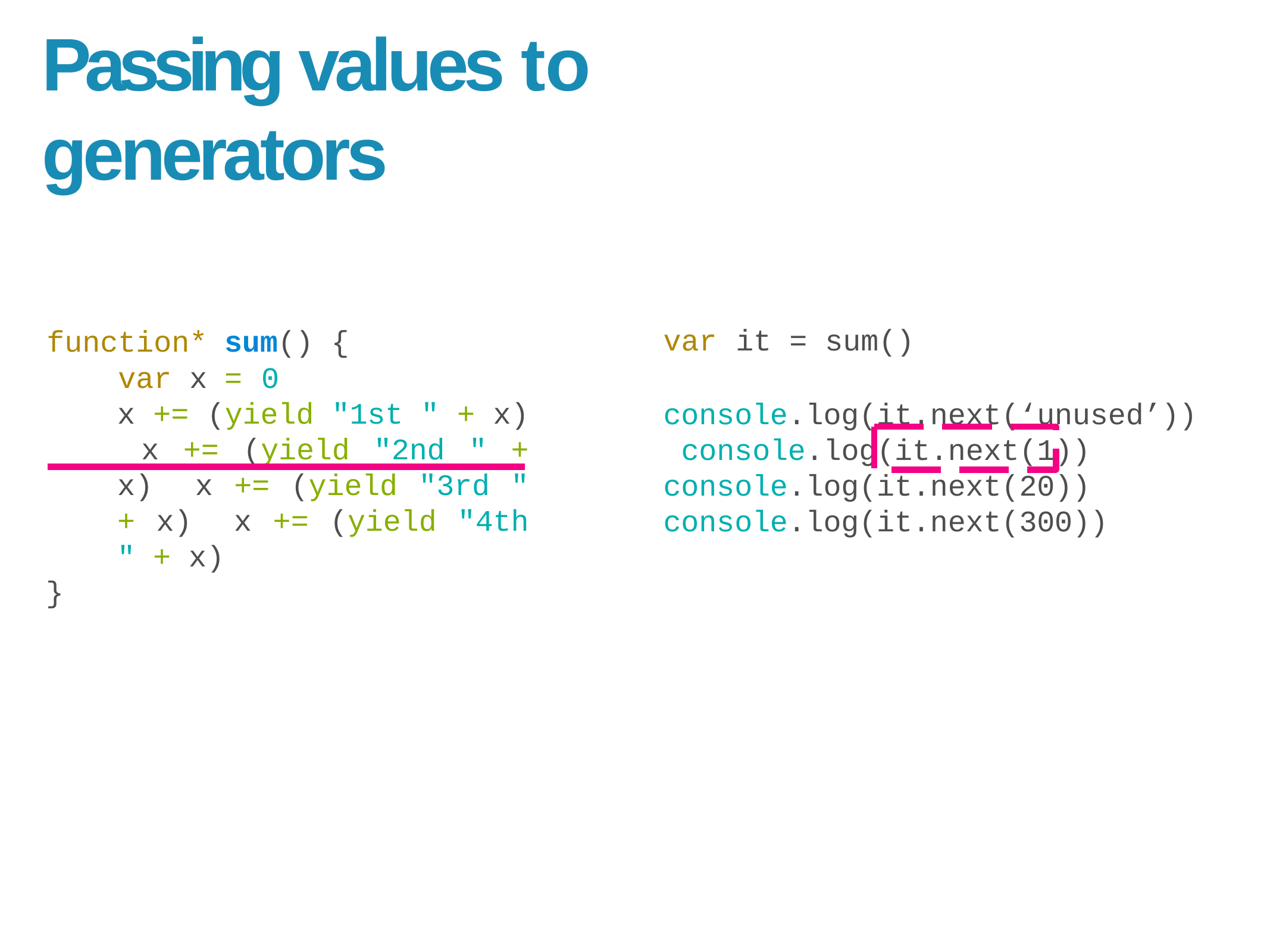

# Passing values to generators
var	it = sum()

console.log(it.next(‘unused’))  console.log(it.next(1))  console.log(it.next(20))  console.log(it.next(300))
function*
var	x
sum() {
=	0
x += (yield "1st " + x)  x += (yield "2nd " + x)  x += (yield "3rd " + x)  x += (yield "4th " + x)
}